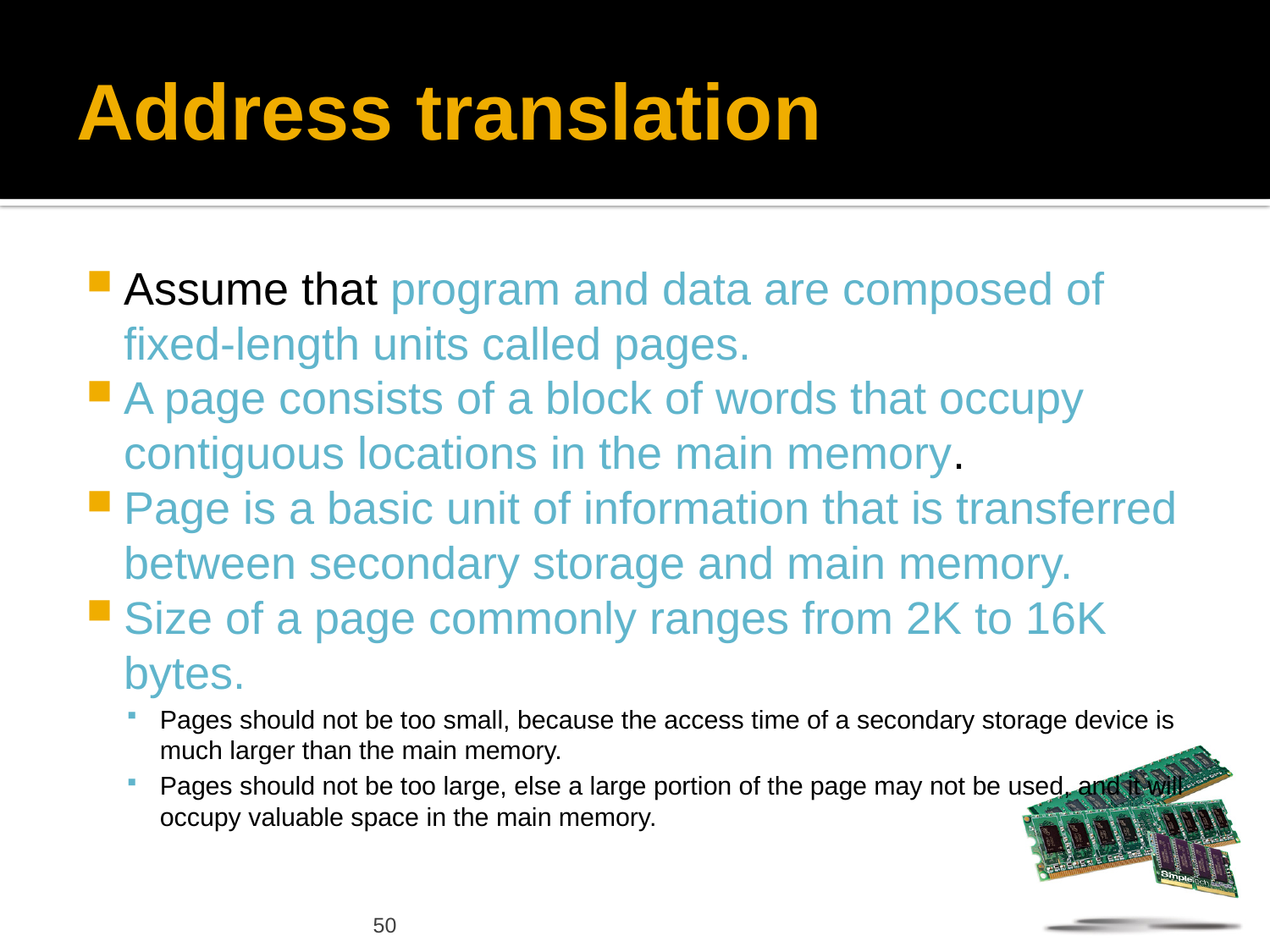

# Address translation
Assume that program and data are composed of fixed-length units called pages.
A page consists of a block of words that occupy contiguous locations in the main memory.
Page is a basic unit of information that is transferred between secondary storage and main memory.
Size of a page commonly ranges from 2K to 16K bytes.
Pages should not be too small, because the access time of a secondary storage device is much larger than the main memory.
Pages should not be too large, else a large portion of the page may not be used, and it will occupy valuable space in the main memory.
50